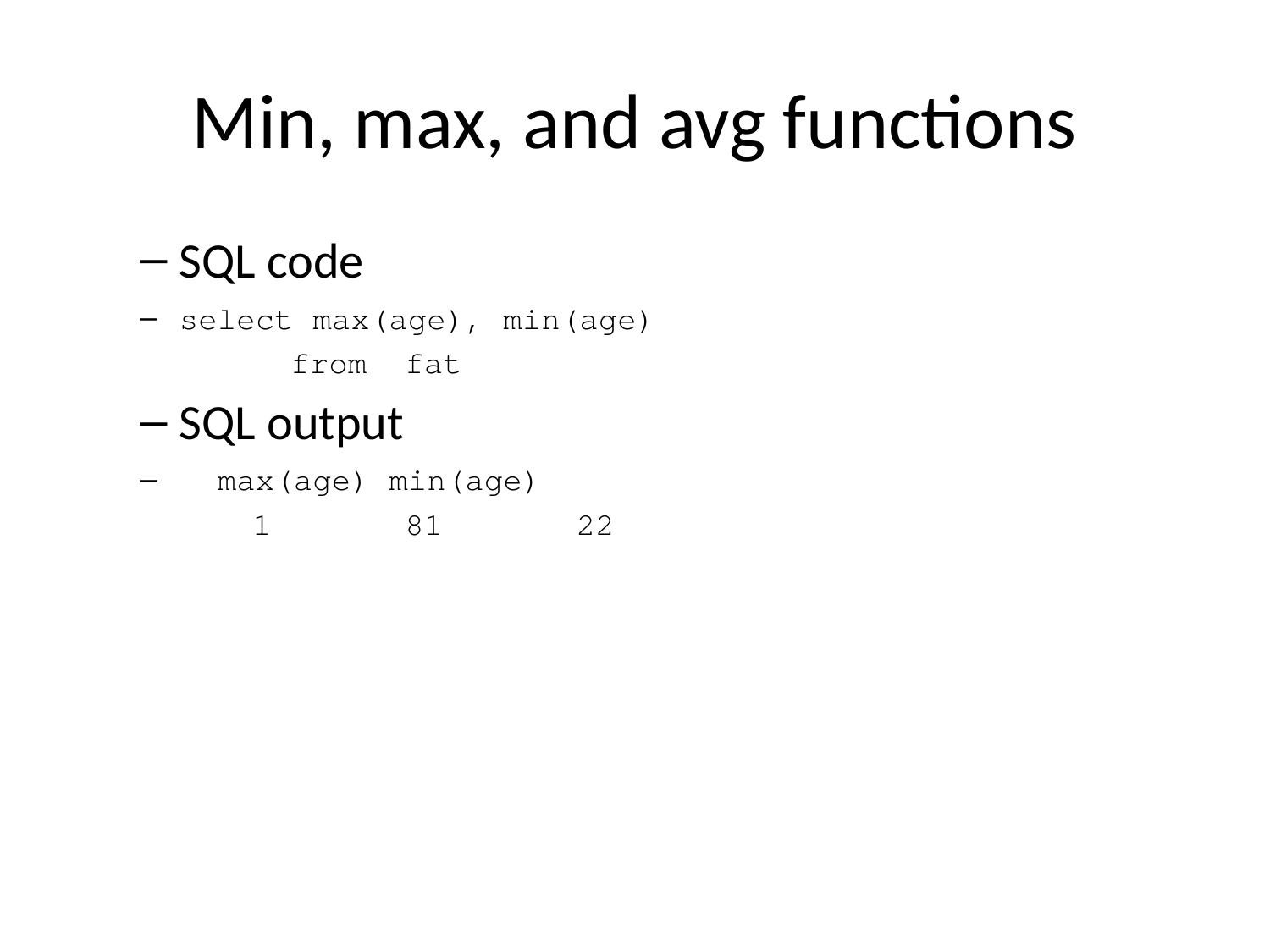

# Min, max, and avg functions
SQL code
select max(age), min(age)
  from  fat
SQL output
  max(age) min(age)
1       81       22